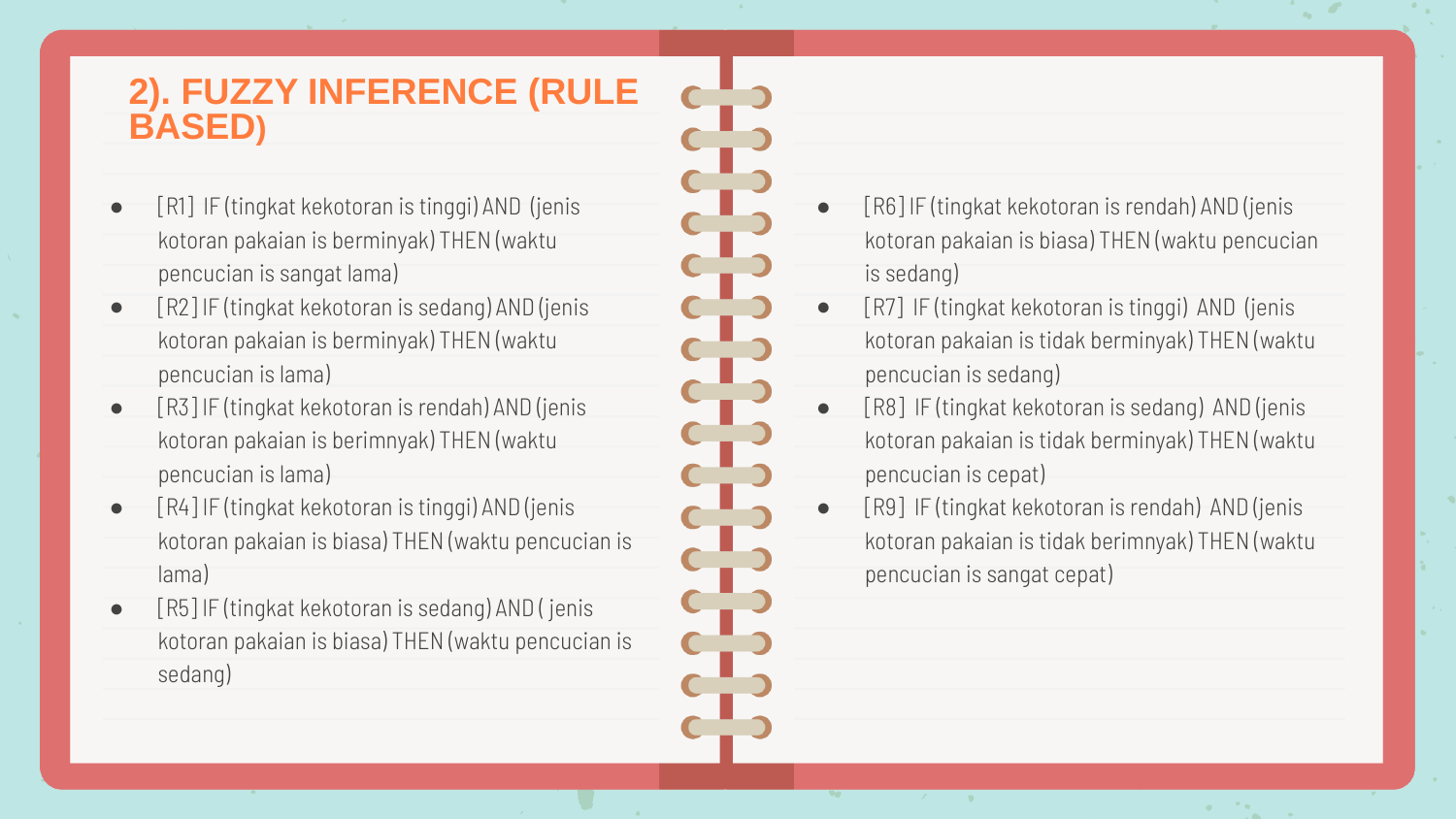

# 2). FUZZY INFERENCE (RULE BASED)
[R1]  IF (tingkat kekotoran is tinggi) AND  (jenis kotoran pakaian is berminyak) THEN (waktu pencucian is sangat lama)
[R2] IF (tingkat kekotoran is sedang) AND (jenis kotoran pakaian is berminyak) THEN (waktu pencucian is lama)
[R3] IF (tingkat kekotoran is rendah) AND (jenis kotoran pakaian is berimnyak) THEN (waktu pencucian is lama)
[R4] IF (tingkat kekotoran is tinggi) AND (jenis kotoran pakaian is biasa) THEN (waktu pencucian is lama)
[R5] IF (tingkat kekotoran is sedang) AND ( jenis kotoran pakaian is biasa) THEN (waktu pencucian is sedang)

[R6] IF (tingkat kekotoran is rendah) AND (jenis kotoran pakaian is biasa) THEN (waktu pencucian is sedang)
[R7]  IF (tingkat kekotoran is tinggi)  AND  (jenis kotoran pakaian is tidak berminyak) THEN (waktu pencucian is sedang)
[R8]  IF (tingkat kekotoran is sedang)  AND (jenis kotoran pakaian is tidak berminyak) THEN (waktu pencucian is cepat)
[R9]  IF (tingkat kekotoran is rendah)  AND (jenis kotoran pakaian is tidak berimnyak) THEN (waktu pencucian is sangat cepat)